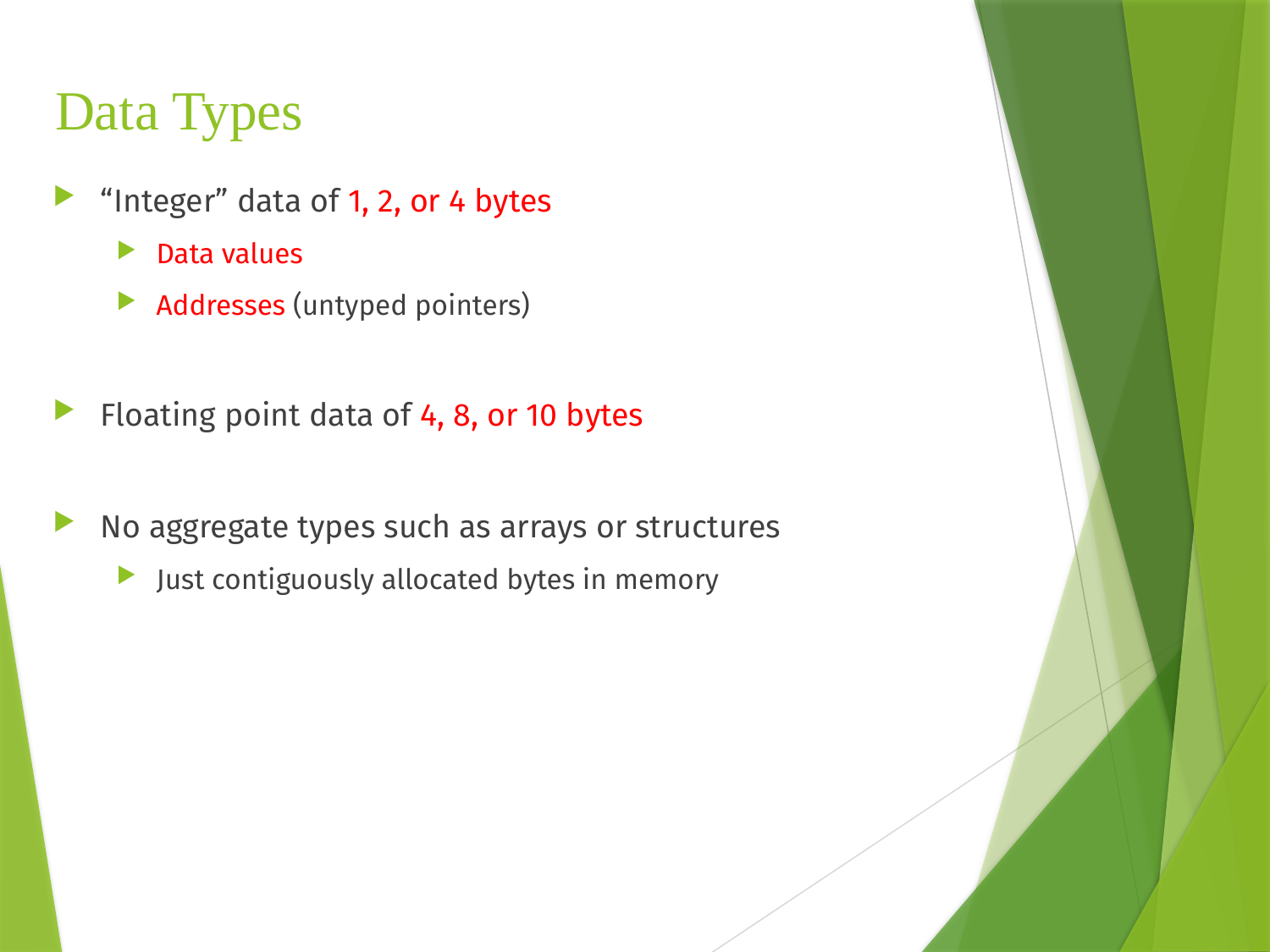

# Data Types
“Integer” data of 1, 2, or 4 bytes
Data values
Addresses (untyped pointers)

Floating point data of 4, 8, or 10 bytes

No aggregate types such as arrays or structures
Just contiguously allocated bytes in memory